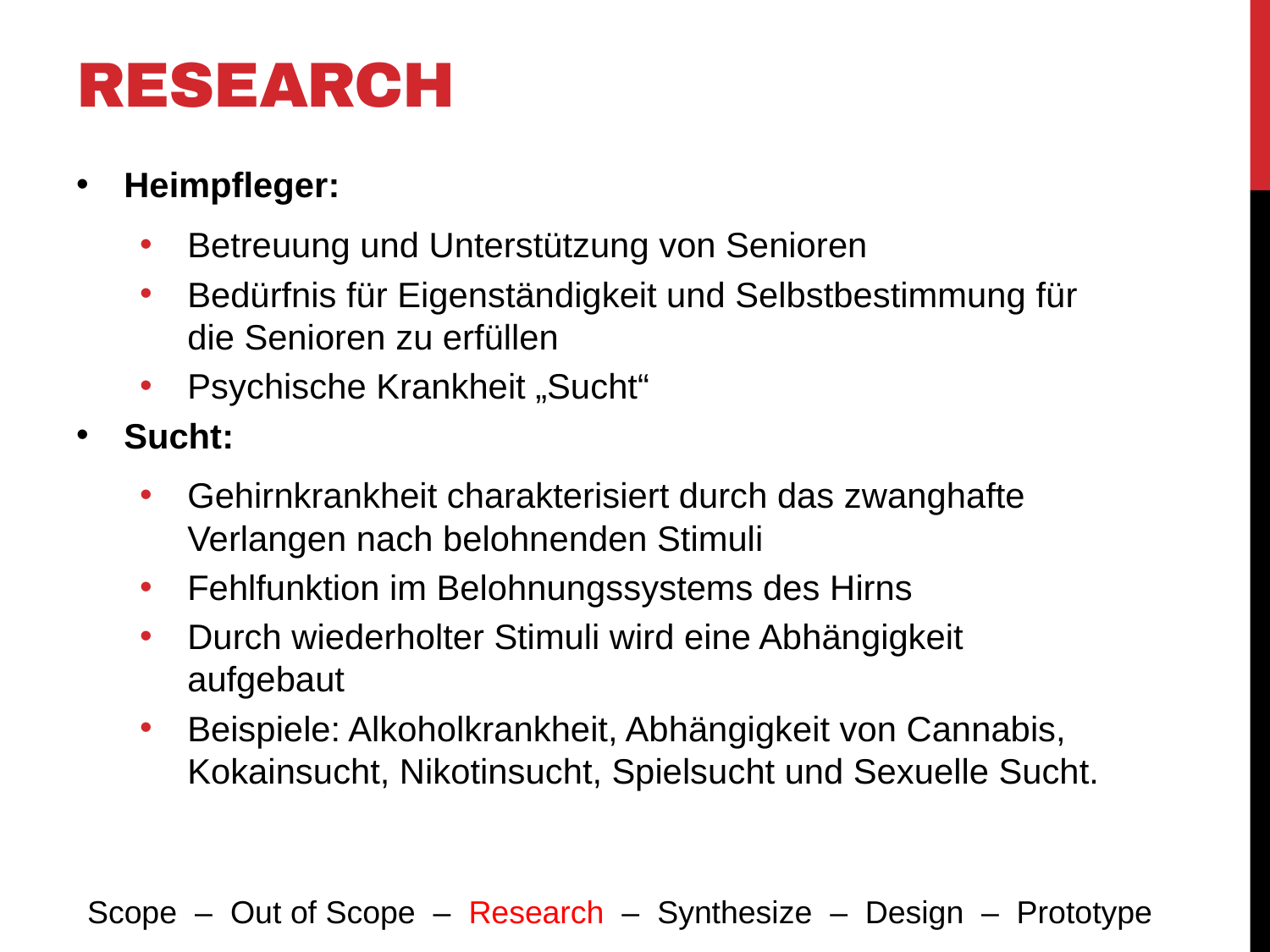

# Research
Heimpfleger:
Betreuung und Unterstützung von Senioren
Bedürfnis für Eigenständigkeit und Selbstbestimmung für die Senioren zu erfüllen
Psychische Krankheit „Sucht“
Sucht:
Gehirnkrankheit charakterisiert durch das zwanghafte Verlangen nach belohnenden Stimuli
Fehlfunktion im Belohnungssystems des Hirns
Durch wiederholter Stimuli wird eine Abhängigkeit aufgebaut
Beispiele: Alkoholkrankheit, Abhängigkeit von Cannabis, Kokainsucht, Nikotinsucht, Spielsucht und Sexuelle Sucht.

Scope  –  Out of Scope  –  Research  –  Synthesize  –  Design  –  Prototype